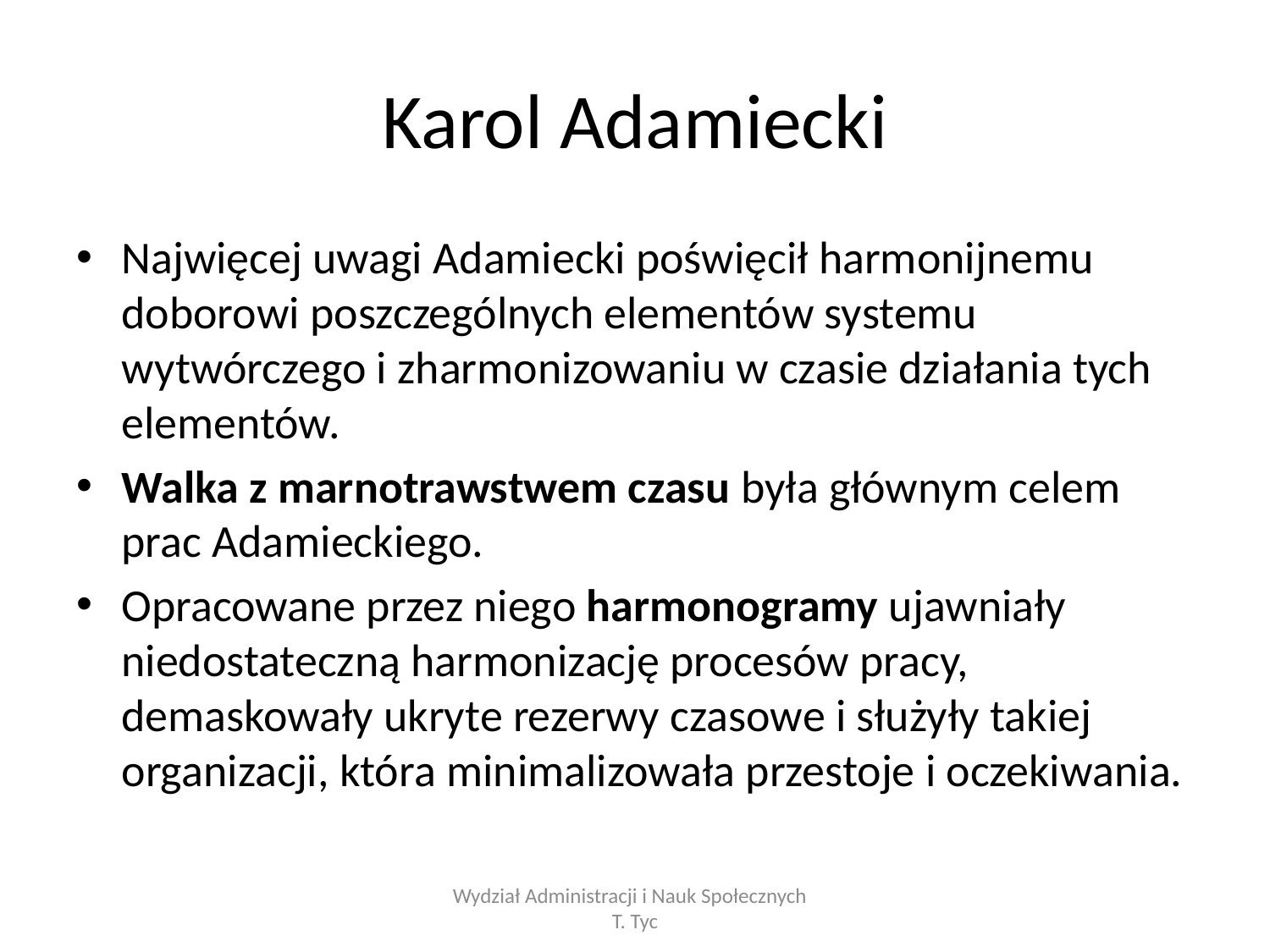

# Karol Adamiecki
Najwięcej uwagi Adamiecki poświęcił harmonijnemu doborowi poszczególnych elementów systemu wytwórczego i zharmonizowaniu w czasie działania tych elementów.
Walka z marnotrawstwem czasu była głównym celem prac Adamieckiego.
Opracowane przez niego harmonogramy ujawniały niedostateczną harmonizację procesów pracy, demaskowały ukryte rezerwy czasowe i służyły takiej organizacji, która minimalizowała przestoje i oczekiwania.
Wydział Administracji i Nauk Społecznych   T. Tyc